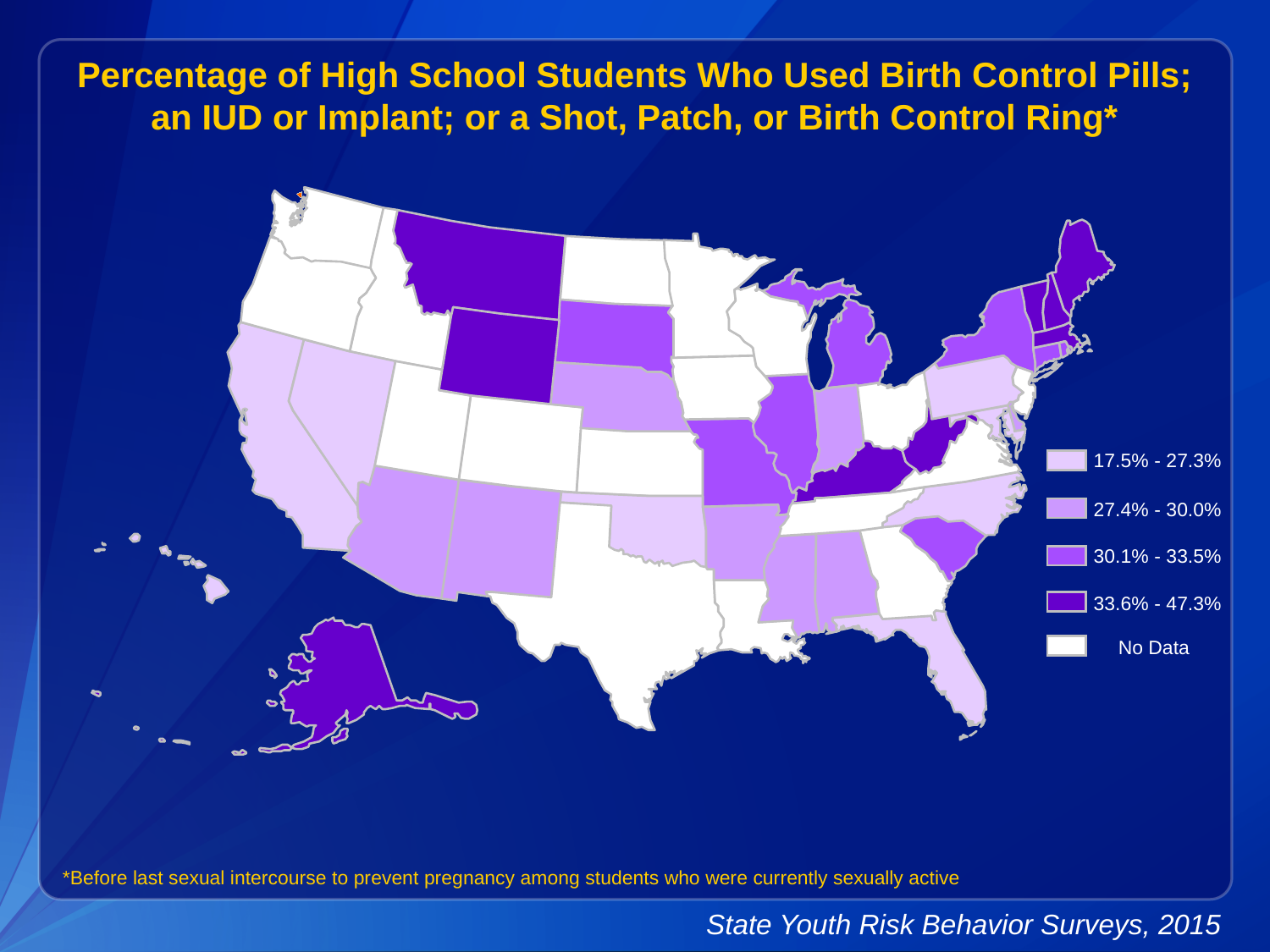

Percentage of High School Students Who Used Birth Control Pills; an IUD or Implant; or a Shot, Patch, or Birth Control Ring*

17.5% - 27.3%

27.4% - 30.0%

30.1% - 33.5%

33.6% - 47.3%

No Data

*Before last sexual intercourse to prevent pregnancy among students who were currently sexually active
State Youth Risk Behavior Surveys, 2015